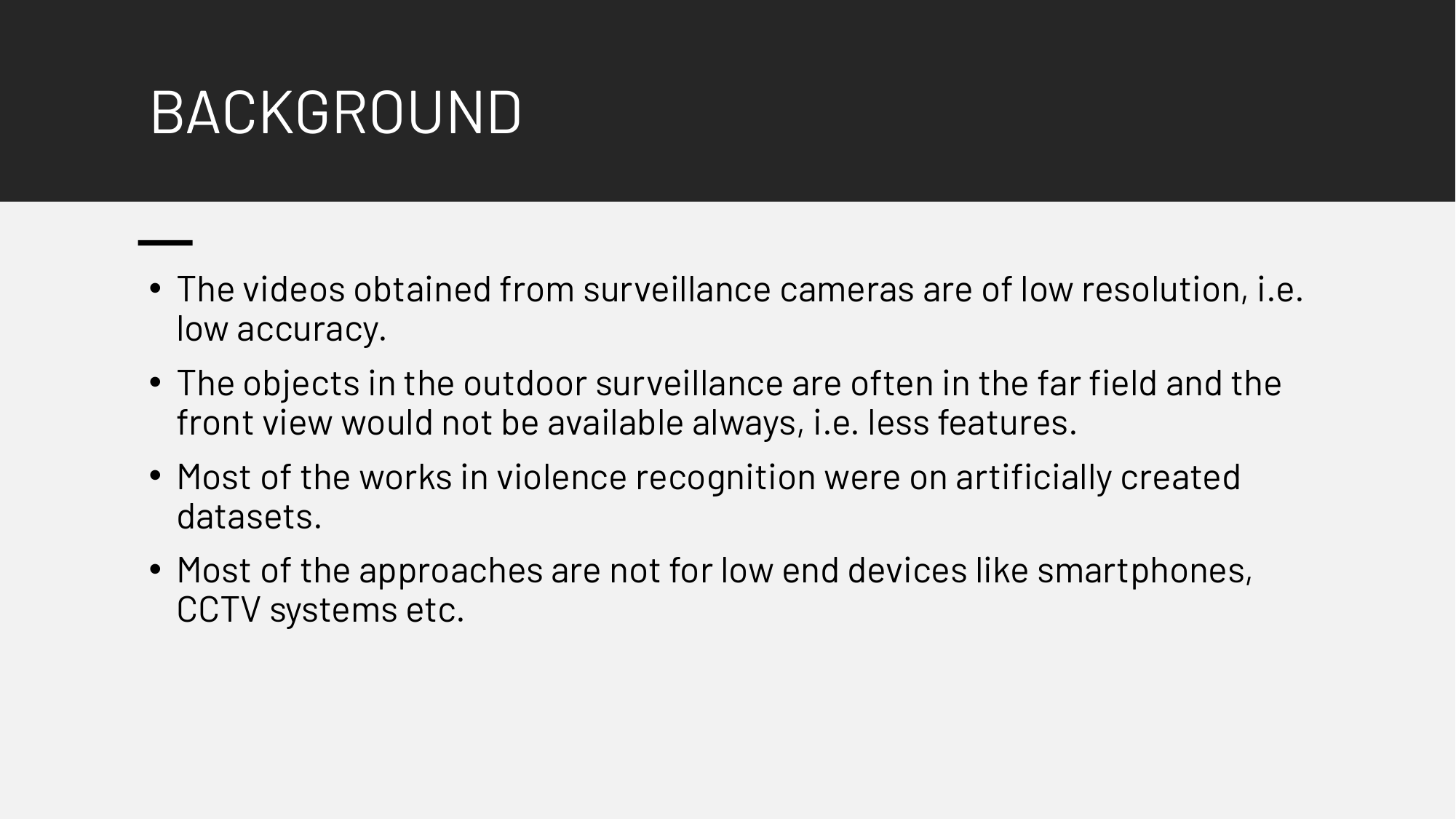

# BACKGROUND

The videos obtained from surveillance cameras are of low resolution, i.e. low accuracy.
The objects in the outdoor surveillance are often in the far field and the front view would not be available always, i.e. less features.
Most of the works in violence recognition were on artificially created datasets.
Most of the approaches are not for low end devices like smartphones, CCTV systems etc.